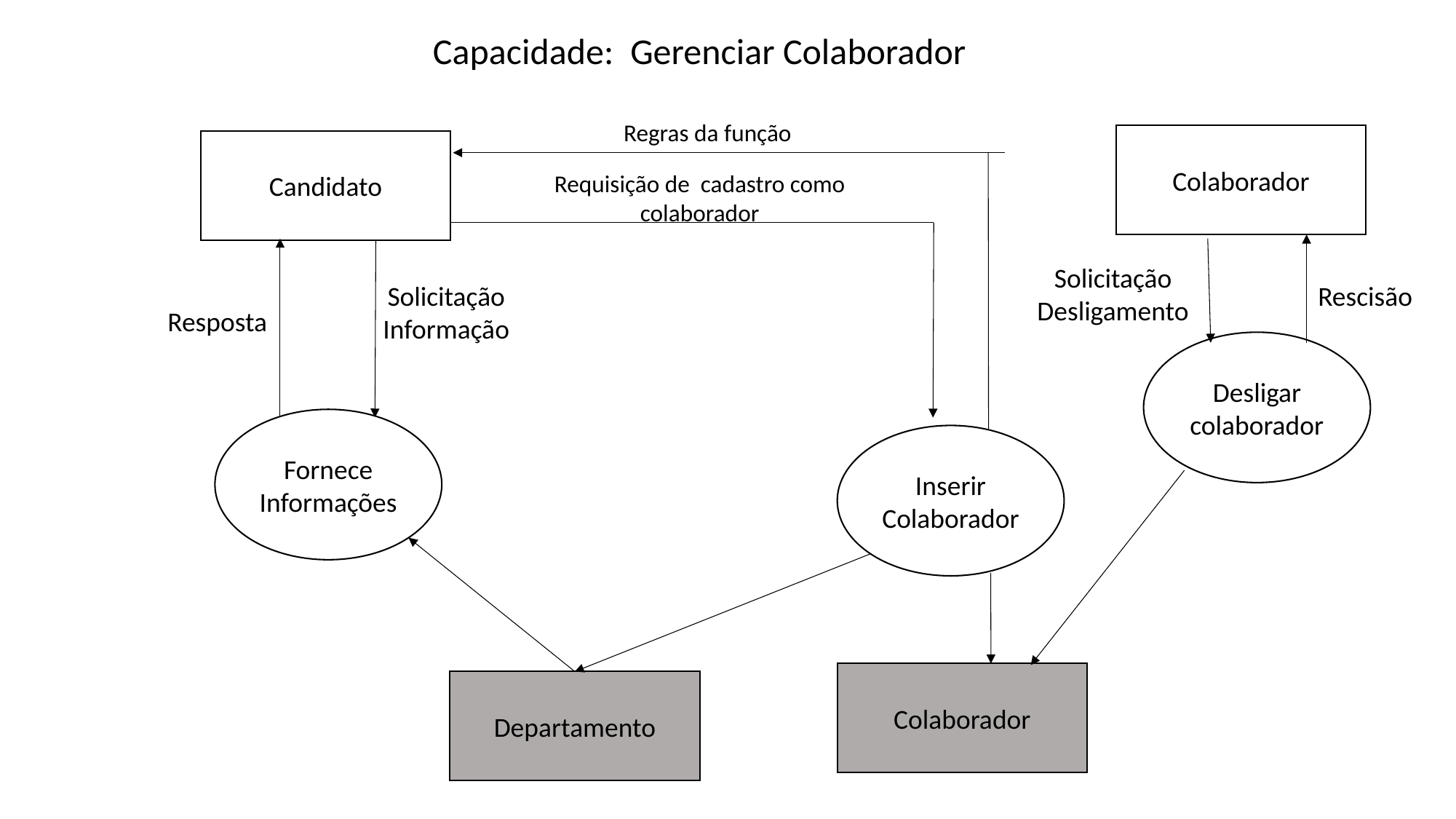

Capacidade:  Gerenciar Colaborador
Regras da função
Colaborador
Candidato
Requisição de  cadastro como colaborador
Solicitação
Desligamento
Solicitação
Informação
Rescisão
Resposta
Desligar colaborador
Fornece Informações
Inserir
Colaborador
Colaborador
Departamento